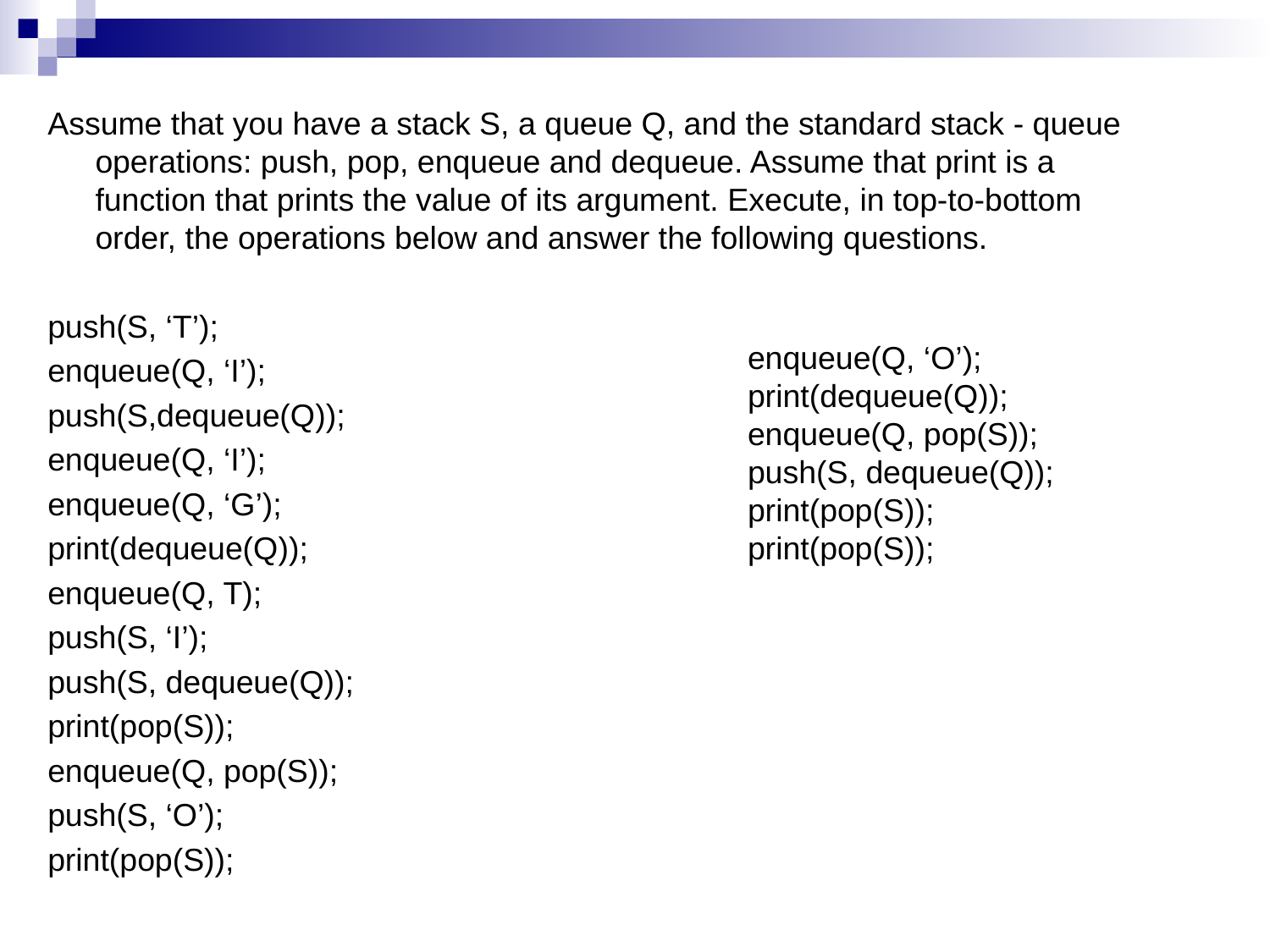

Assume that you have a stack S, a queue Q, and the standard stack - queue operations: push, pop, enqueue and dequeue. Assume that print is a function that prints the value of its argument. Execute, in top-to-bottom order, the operations below and answer the following questions.

push(S, ‘T’);
enqueue(Q, ‘I’);
push(S,dequeue(Q));
enqueue(Q, ‘I’);
enqueue(Q, ‘G’);
print(dequeue(Q));
enqueue(Q, T);
push(S, ‘I’);
push(S, dequeue(Q));
print(pop(S));
enqueue(Q, pop(S));
push(S, ‘O’);
print(pop(S));

enqueue(Q, ‘O’);
print(dequeue(Q));
enqueue(Q, pop(S));
push(S, dequeue(Q));
print(pop(S));
print(pop(S));